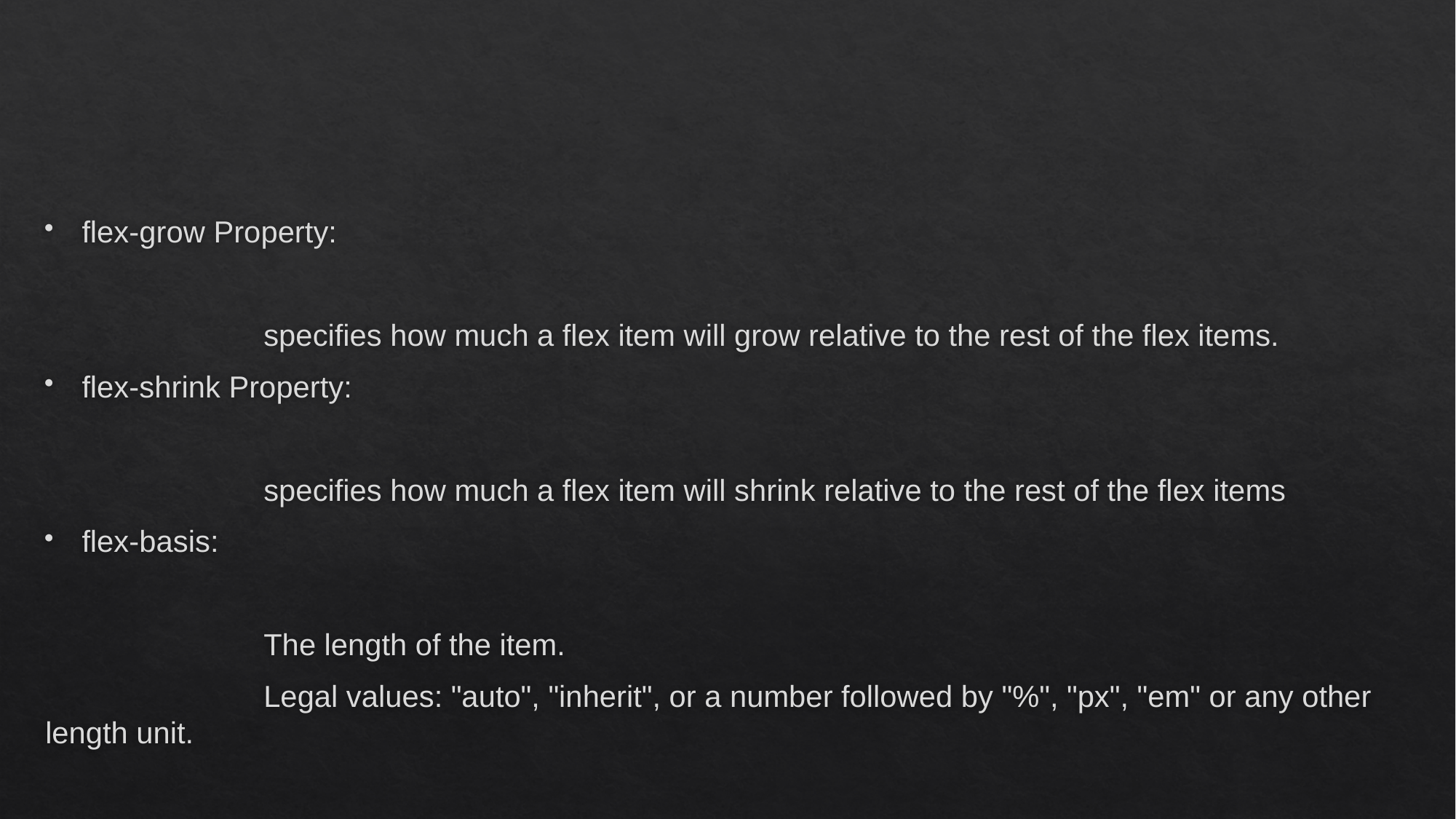

#
flex-grow Property:

		specifies how much a flex item will grow relative to the rest of the flex items.
flex-shrink Property:

		specifies how much a flex item will shrink relative to the rest of the flex items
flex-basis:

		The length of the item.
		Legal values: "auto", "inherit", or a number followed by "%", "px", "em" or any other length unit.